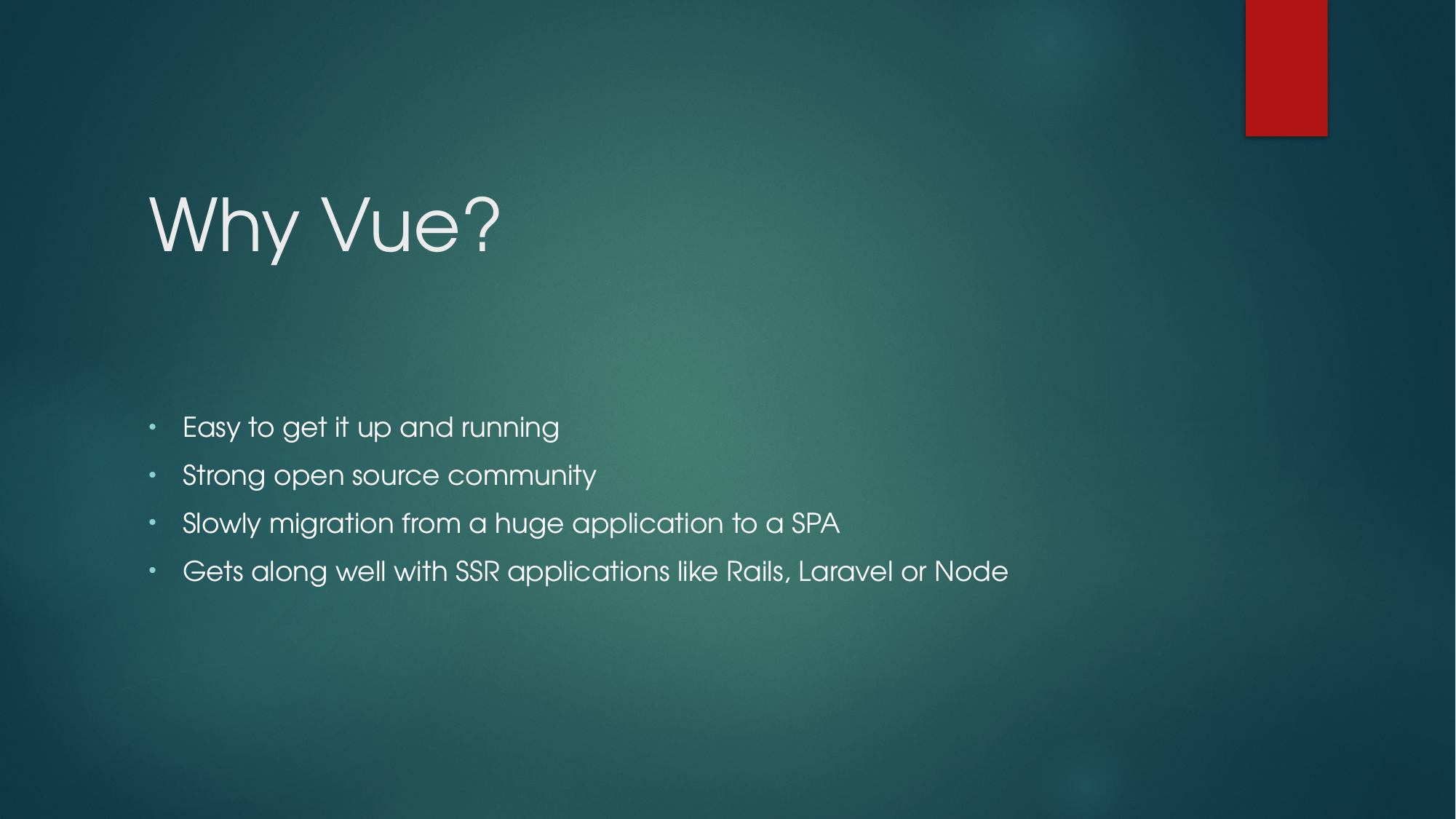

# Why Vue?
Easy to get it up and running
Strong open source community
Slowly migration from a huge application to a SPA
Gets along well with SSR applications like Rails, Laravel or Node